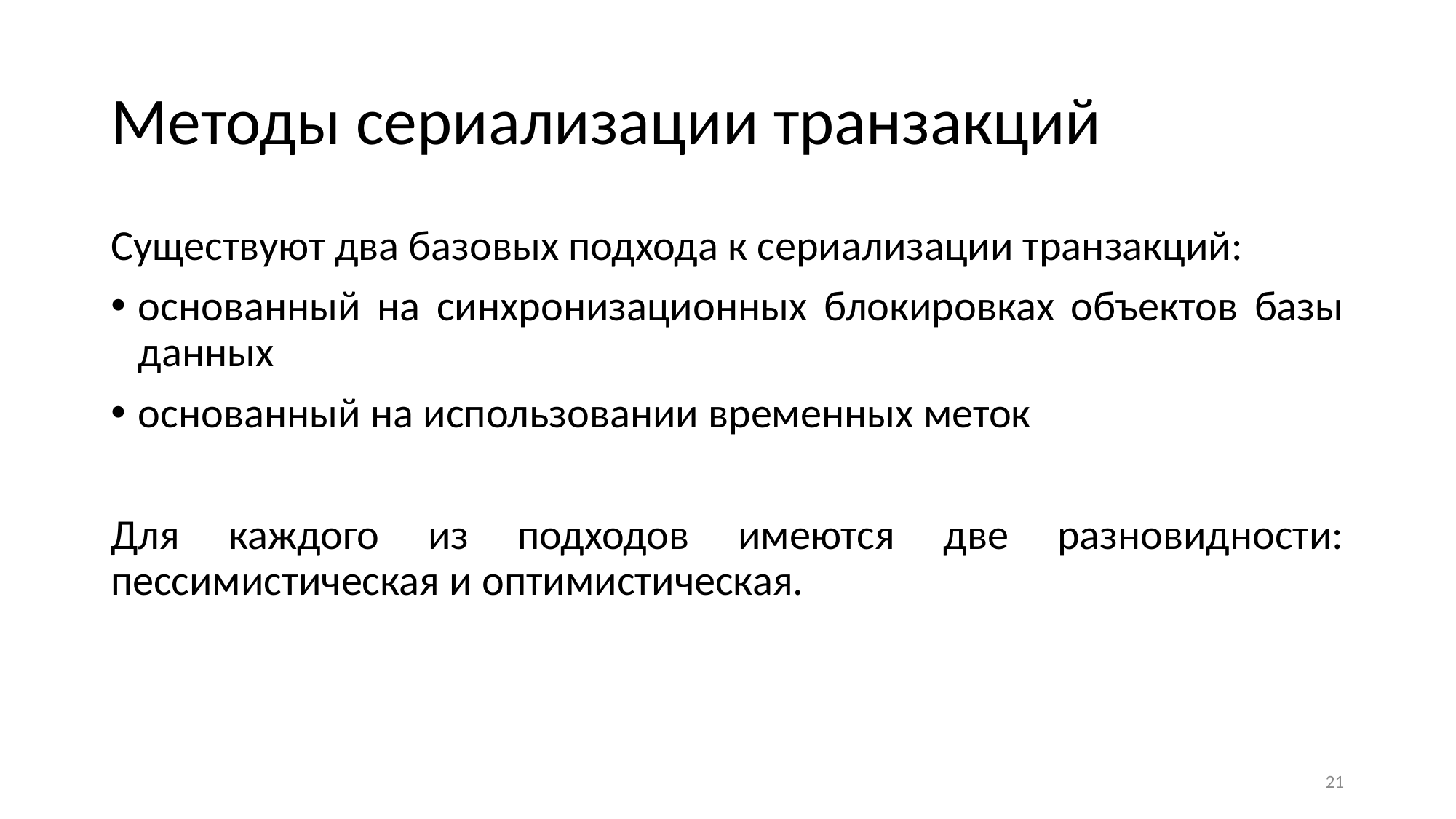

# Методы сериализации транзакций
Существуют два базовых подхода к сериализации транзакций:
основанный на синхронизационных блокировках объектов базы данных
основанный на использовании временных меток

Для каждого из подходов имеются две разновидности: пессимистическая и оптимистическая.

21